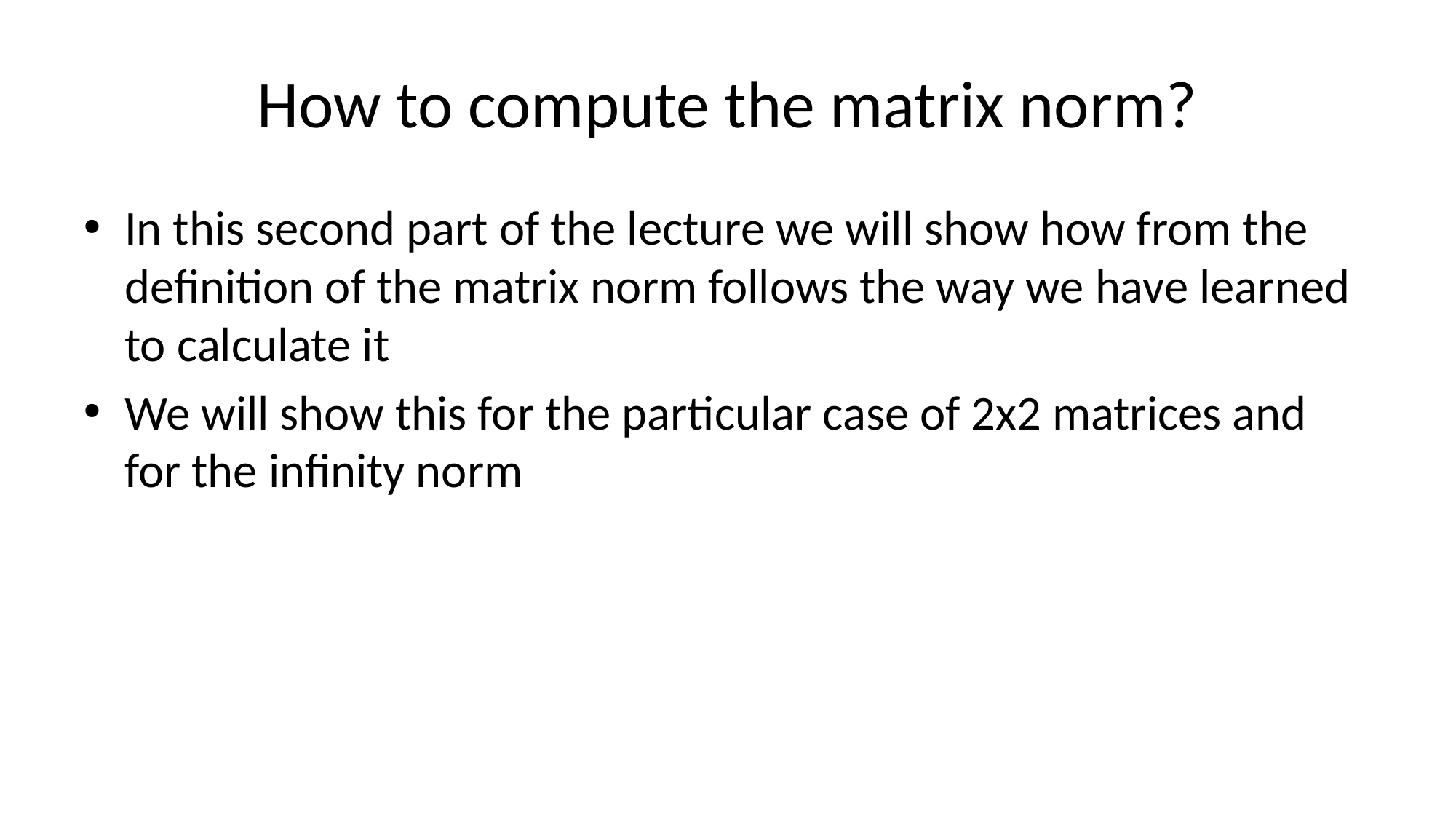

# How to compute the matrix norm?
In this second part of the lecture we will show how from the definition of the matrix norm follows the way we have learned to calculate it
We will show this for the particular case of 2x2 matrices and for the infinity norm